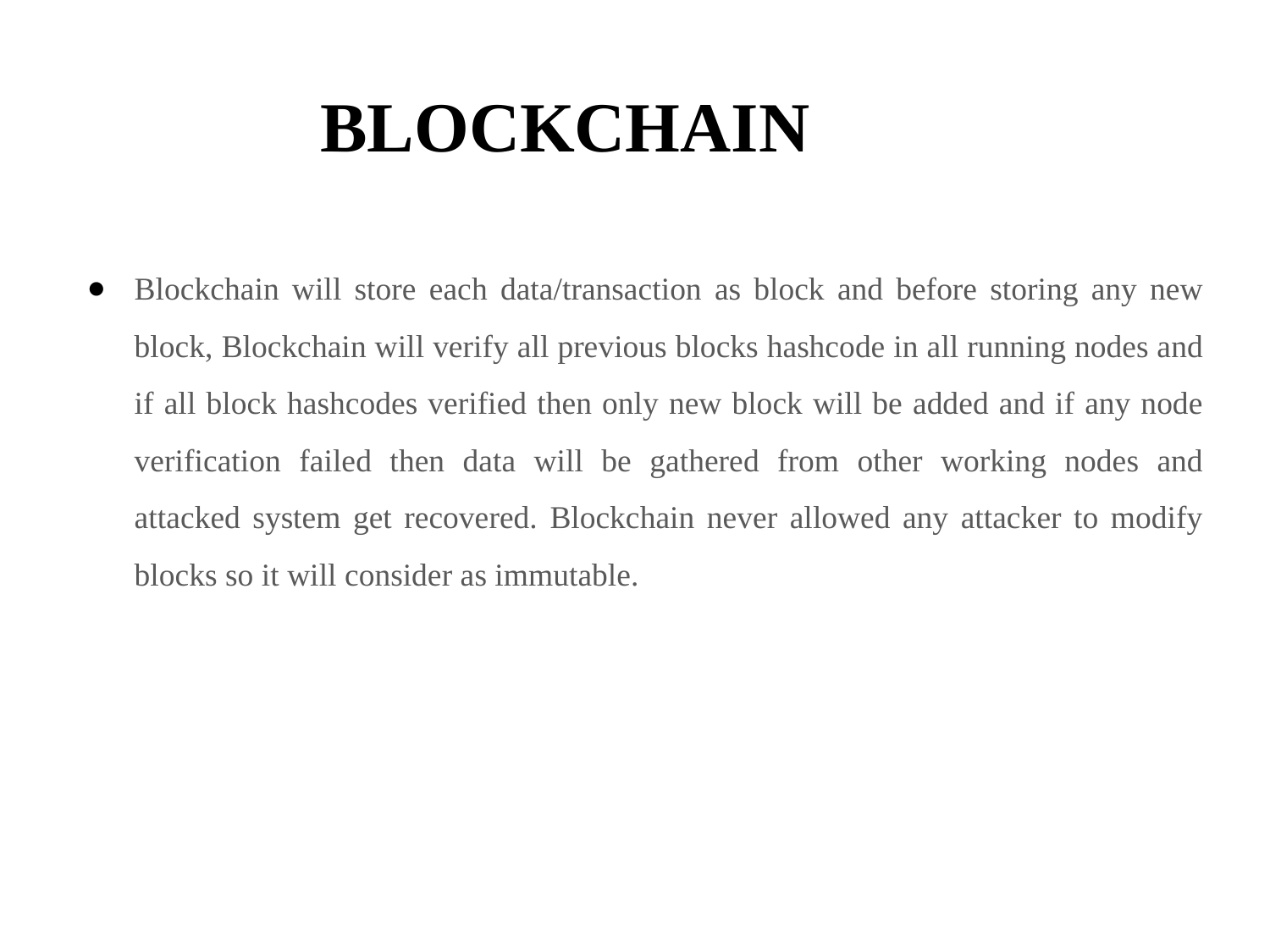

# BLOCKCHAIN
Blockchain will store each data/transaction as block and before storing any new block, Blockchain will verify all previous blocks hashcode in all running nodes and if all block hashcodes verified then only new block will be added and if any node verification failed then data will be gathered from other working nodes and attacked system get recovered. Blockchain never allowed any attacker to modify blocks so it will consider as immutable.